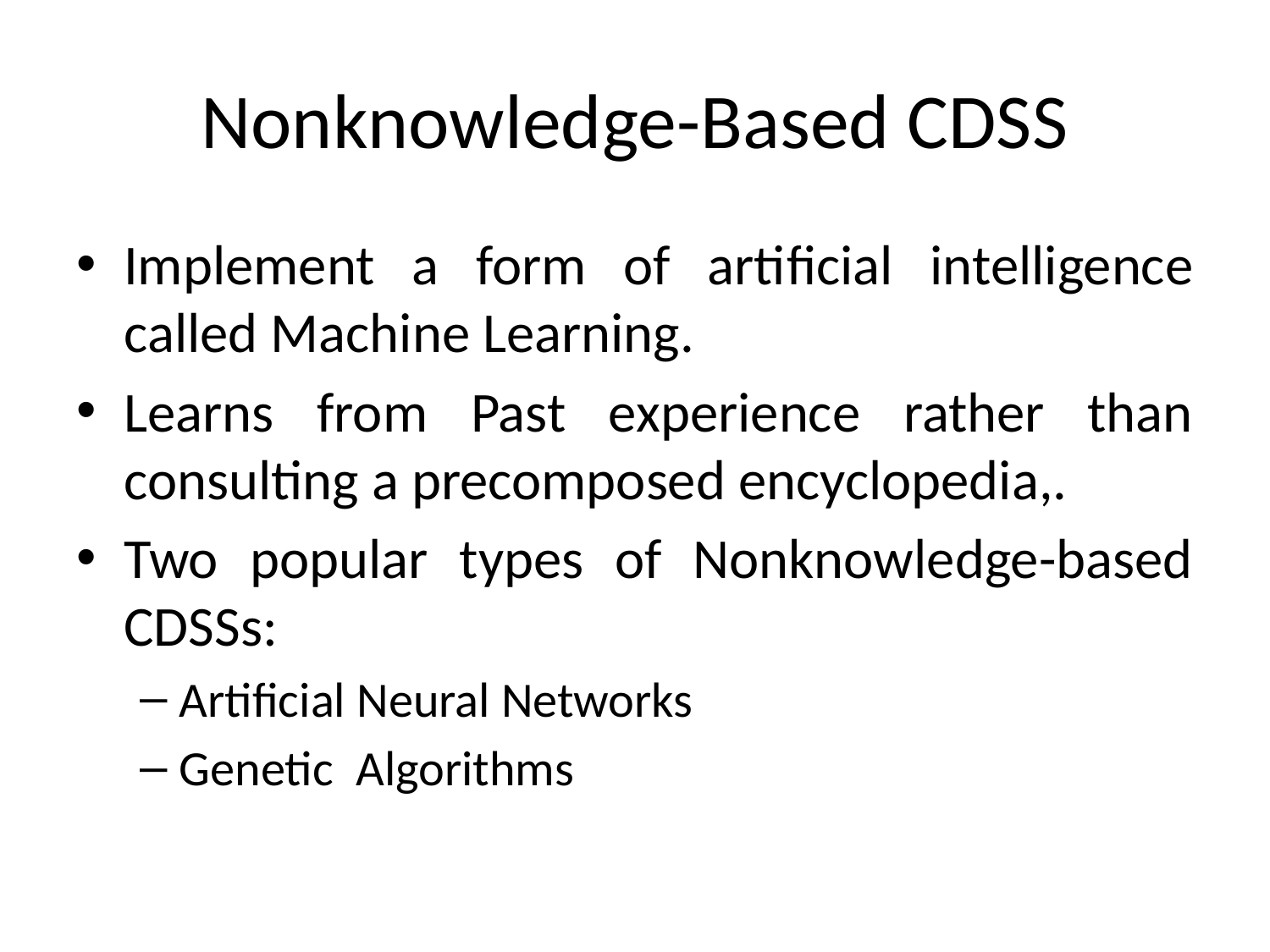

# Nonknowledge-Based CDSS
Implement a form of artificial intelligence called Machine Learning.
Learns from Past experience rather than consulting a precomposed encyclopedia,.
Two popular types of Nonknowledge-based CDSSs:
Artificial Neural Networks
Genetic  Algorithms